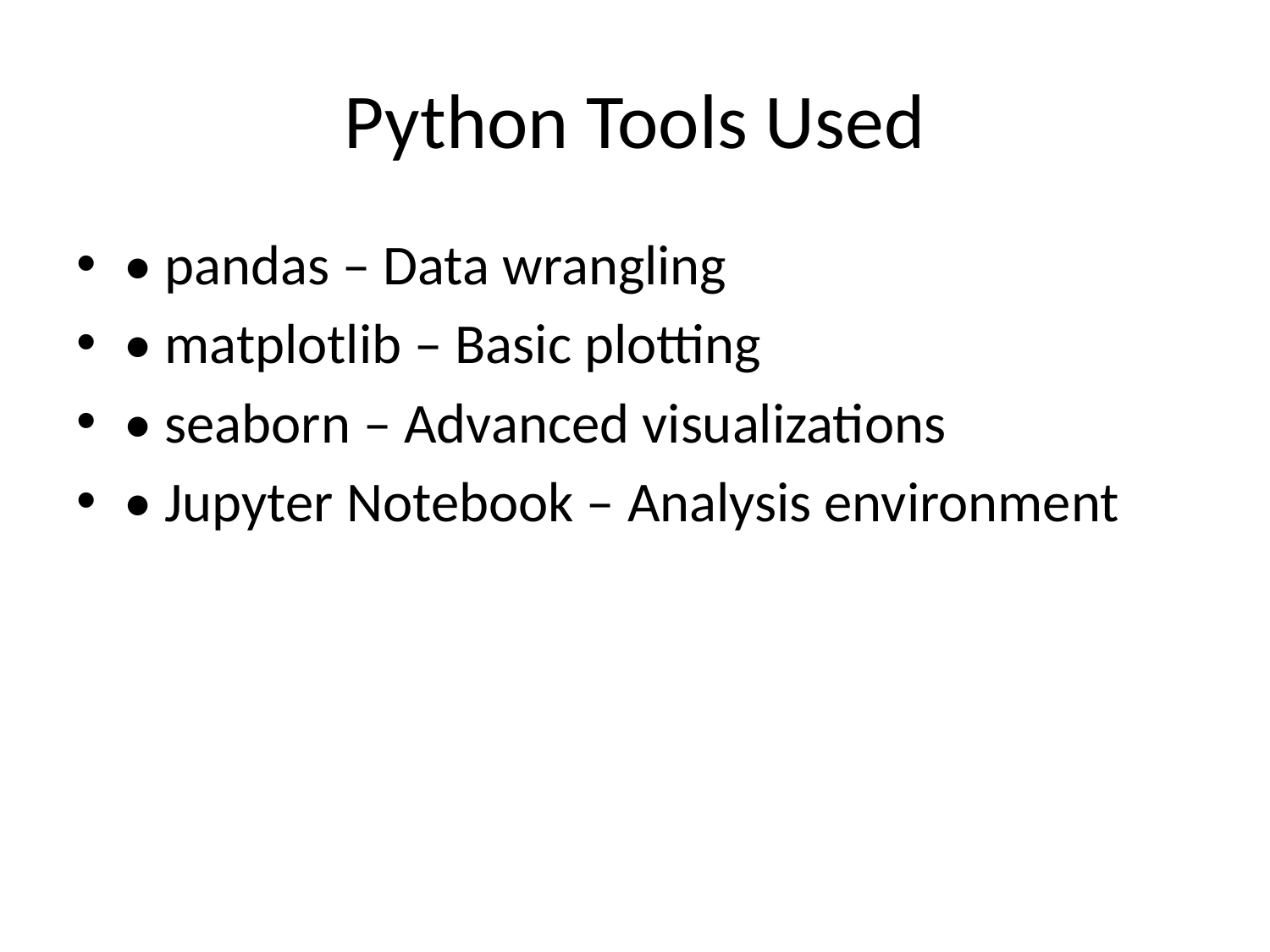

# Python Tools Used
• pandas – Data wrangling
• matplotlib – Basic plotting
• seaborn – Advanced visualizations
• Jupyter Notebook – Analysis environment